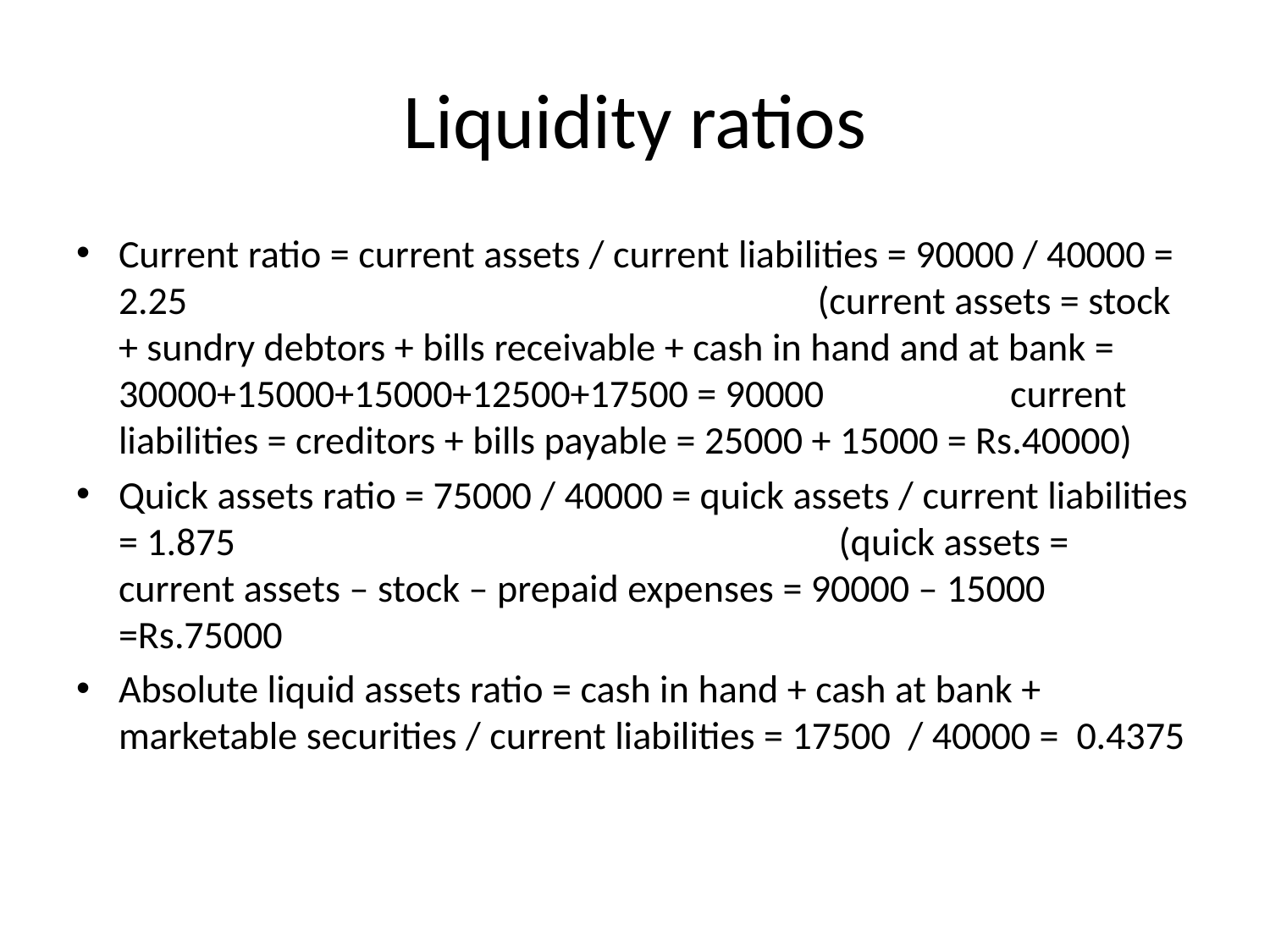

# Liquidity ratios
Current ratio = current assets / current liabilities = 90000 / 40000 = 2.25                                                                       (current assets = stock + sundry debtors + bills receivable + cash in hand and at bank = 30000+15000+15000+12500+17500 = 90000                     current liabilities = creditors + bills payable = 25000 + 15000 = Rs.40000)
Quick assets ratio = 75000 / 40000 = quick assets / current liabilities = 1.875                                                                    (quick assets = current assets – stock – prepaid expenses = 90000 – 15000 =Rs.75000
Absolute liquid assets ratio = cash in hand + cash at bank + marketable securities / current liabilities = 17500  / 40000 =  0.4375